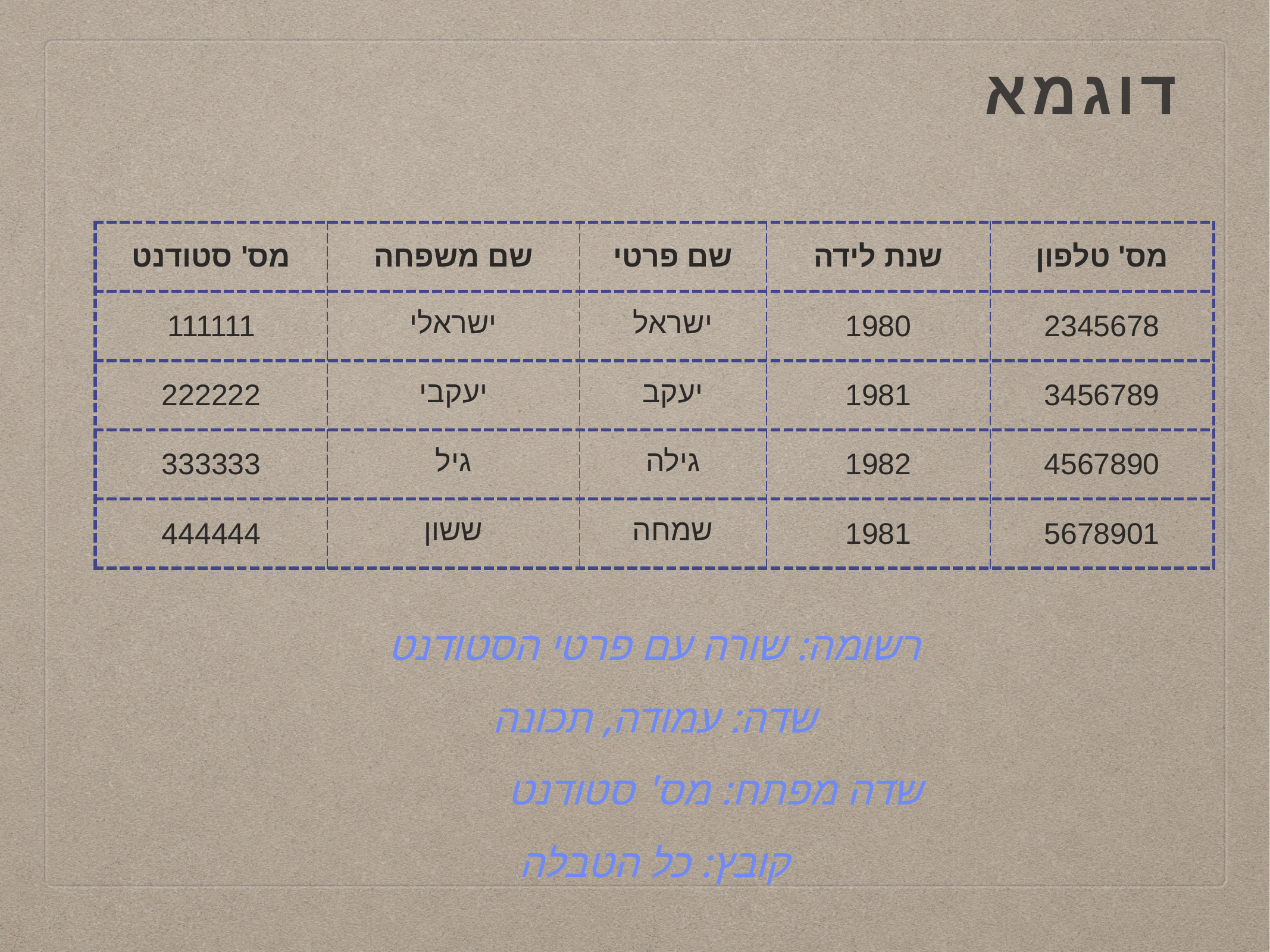

# דוגמא
| מס' סטודנט | שם משפחה | שם פרטי | שנת לידה | מס' טלפון |
| --- | --- | --- | --- | --- |
| 111111 | ישראלי | ישראל | 1980 | 2345678 |
| 222222 | יעקבי | יעקב | 1981 | 3456789 |
| 333333 | גיל | גילה | 1982 | 4567890 |
| 444444 | ששון | שמחה | 1981 | 5678901 |
רשומה: שורה עם פרטי הסטודנט
שדה: עמודה, תכונה
שדה מפתח: מס' סטודנט
קובץ: כל הטבלה